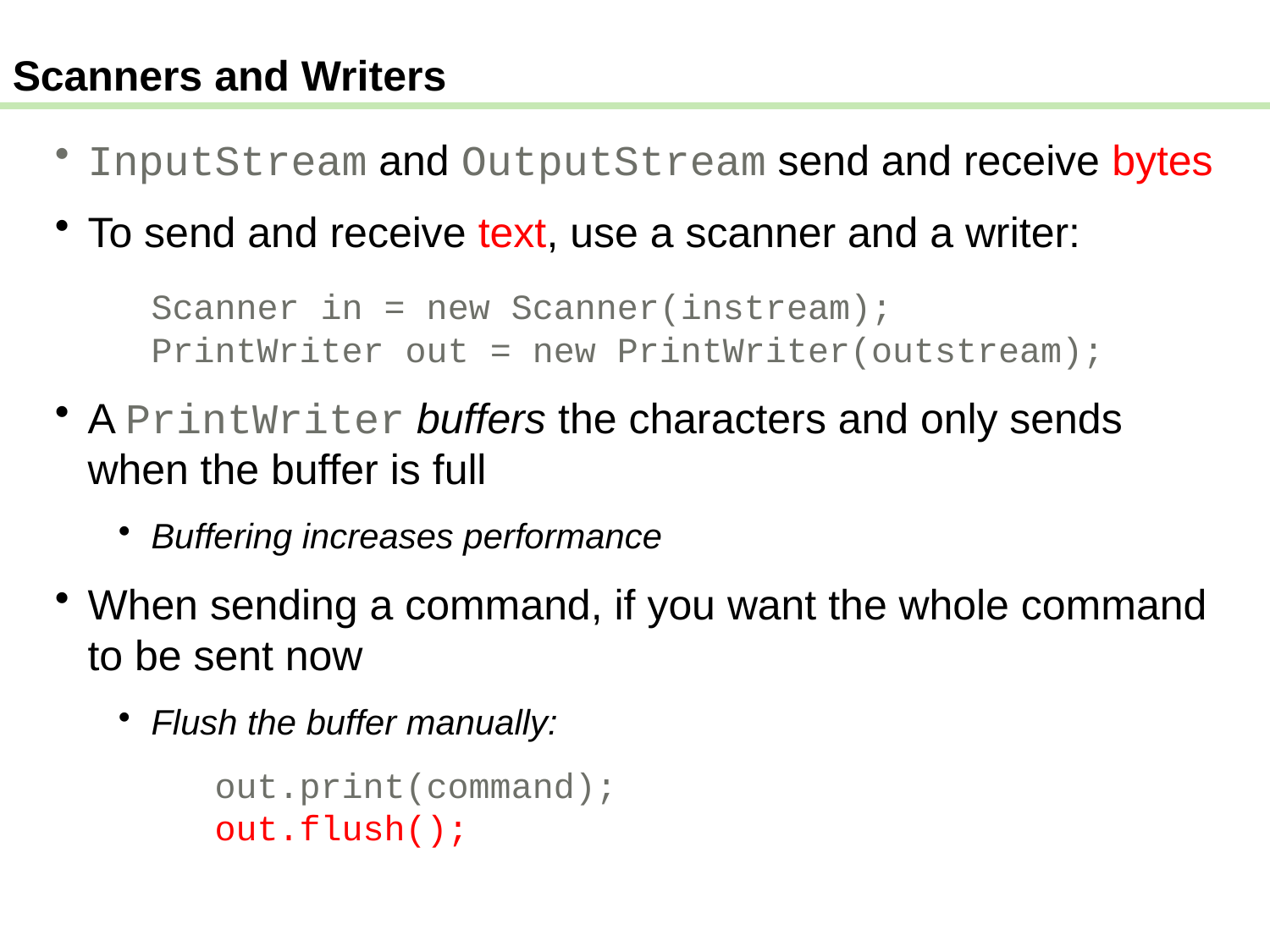

Scanners and Writers
InputStream and OutputStream send and receive bytes
To send and receive text, use a scanner and a writer:
	Scanner in = new Scanner(instream);
PrintWriter out = new PrintWriter(outstream);
A PrintWriter buffers the characters and only sends when the buffer is full
Buffering increases performance
When sending a command, if you want the whole command to be sent now
Flush the buffer manually:
	out.print(command);
out.flush();